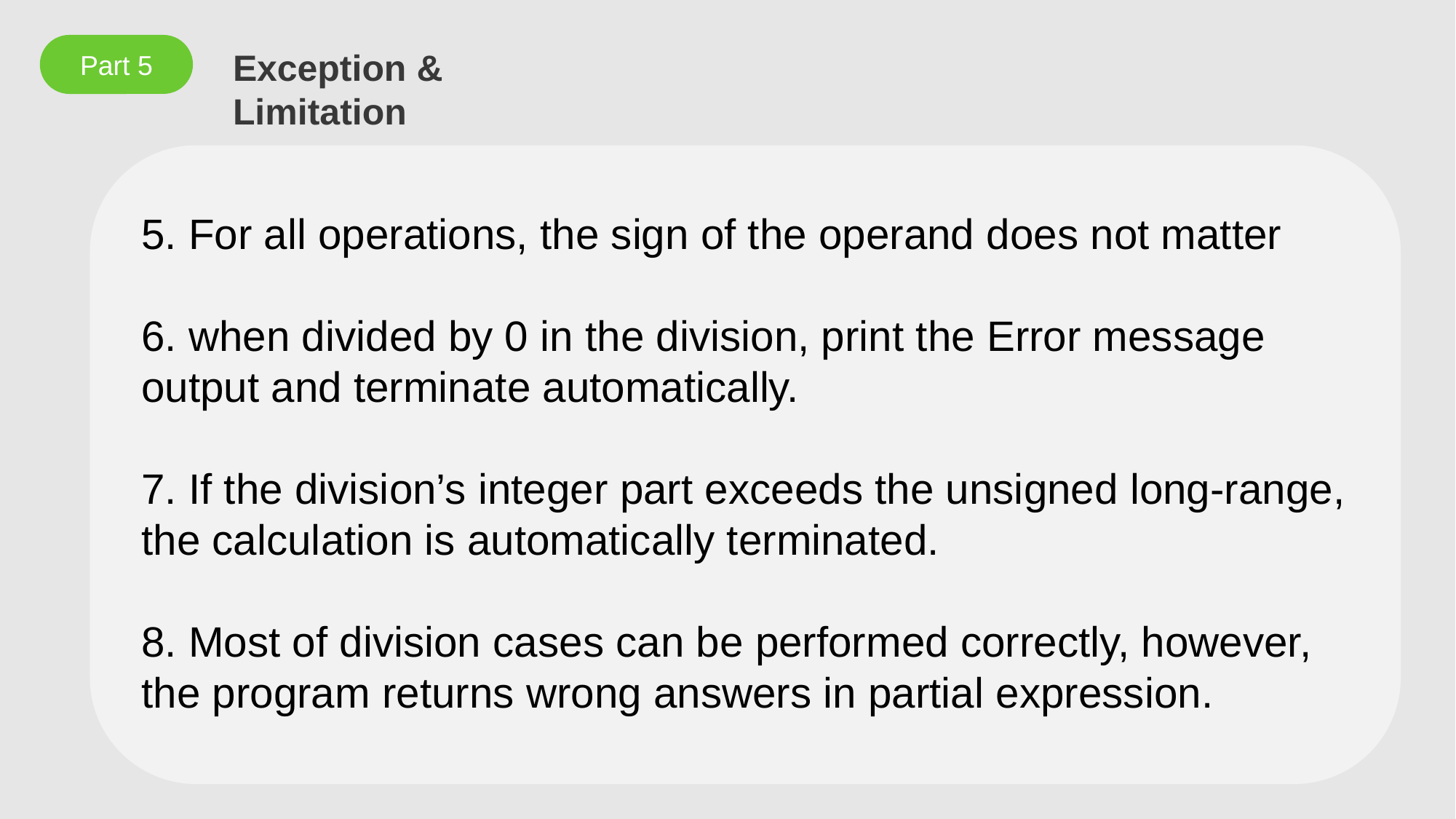

Part 5
Exception & Limitation

5. For all operations, the sign of the operand does not matter

6. when divided by 0 in the division, print the Error message output and terminate automatically.

7. If the division’s integer part exceeds the unsigned long-range, the calculation is automatically terminated.

8. Most of division cases can be performed correctly, however, the program returns wrong answers in partial expression.